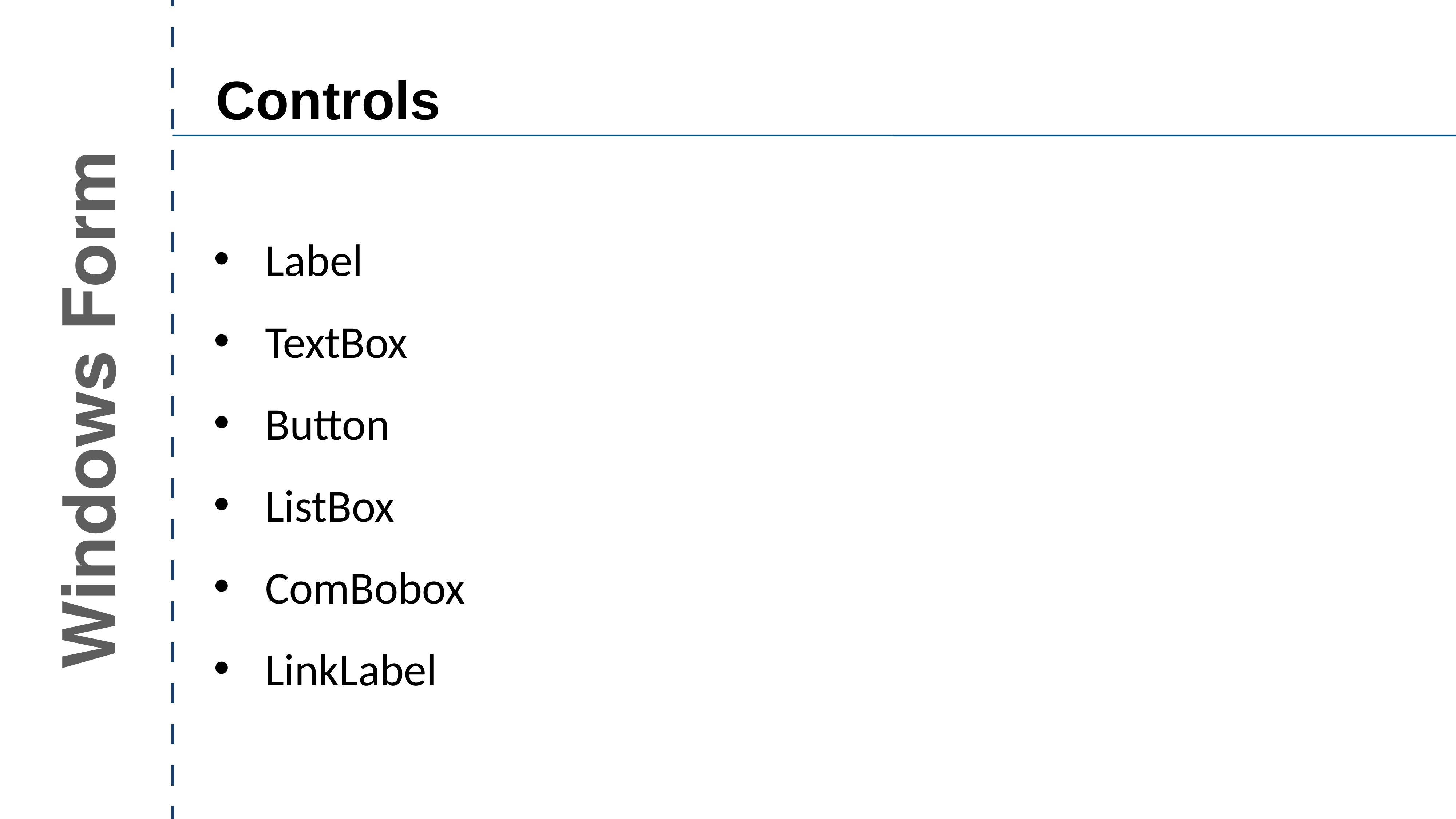

Controls

Label
TextBox
Button
ListBox
ComBobox
LinkLabel
Windows Form